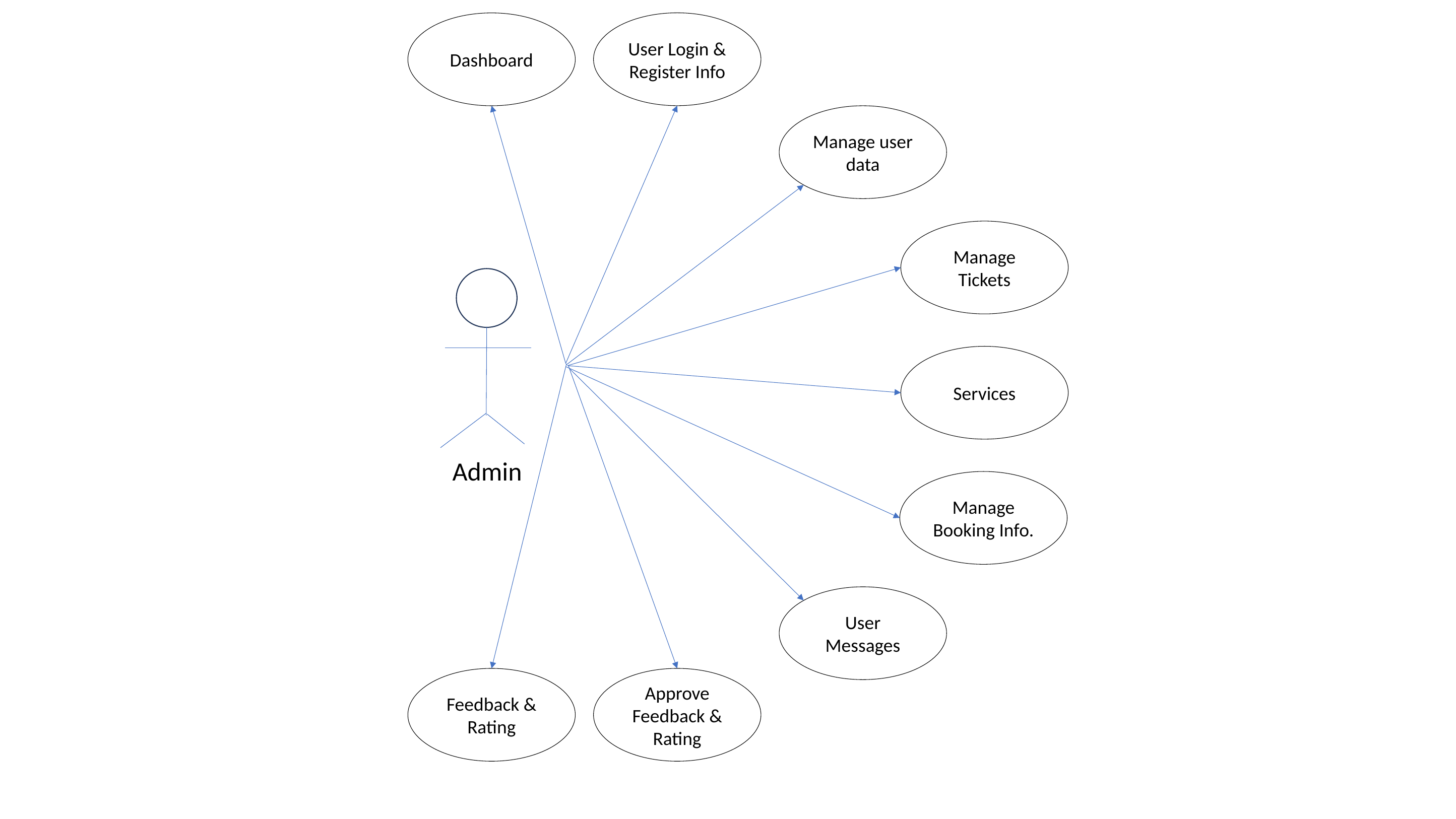

User Login & Register Info
Dashboard
Manage user data
Manage Tickets

Services
Admin
Manage Booking Info.
User Messages
Feedback & Rating
Approve Feedback & Rating